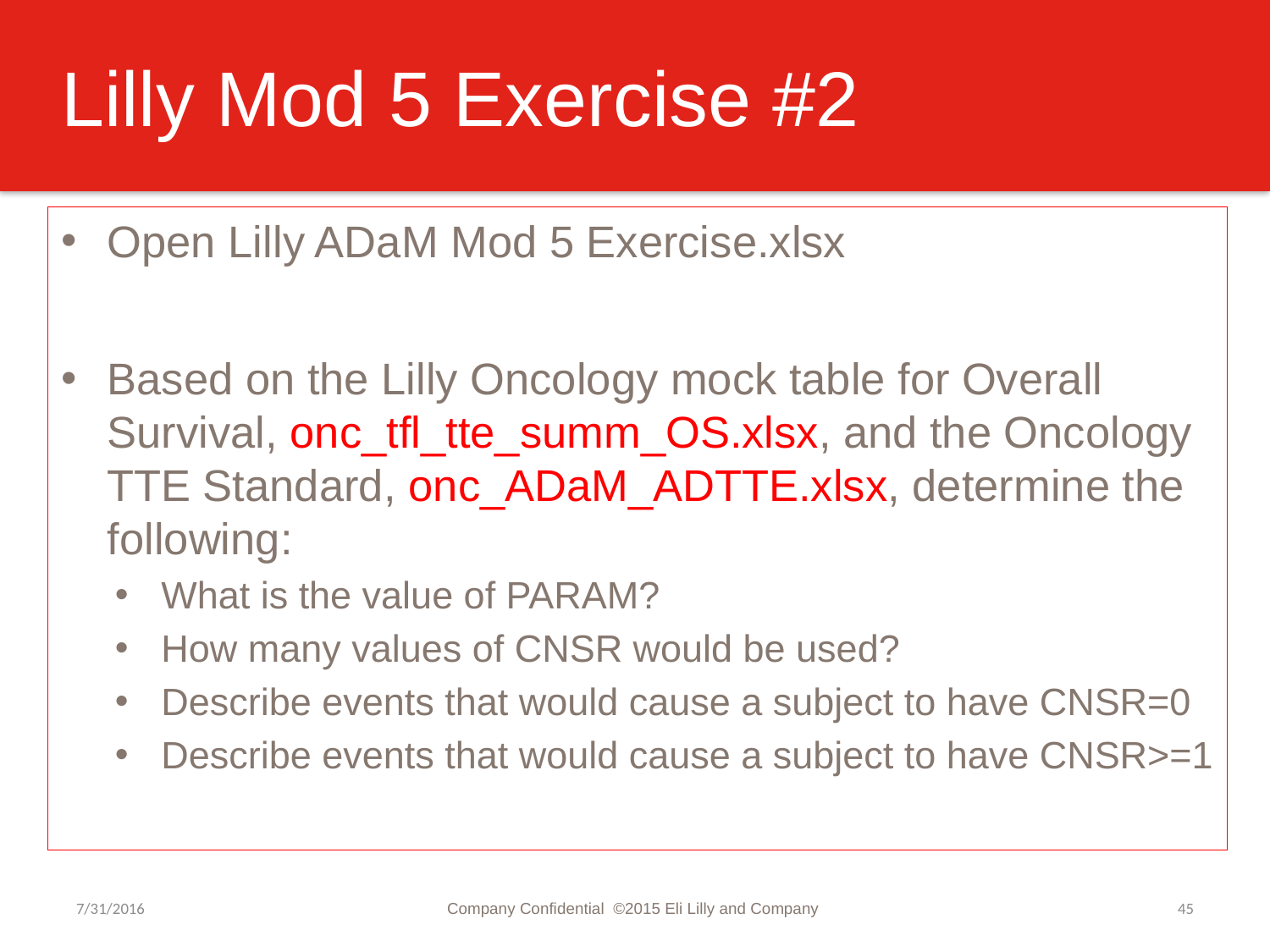

# Lilly Mod 5 Exercise #2
Open Lilly ADaM Mod 5 Exercise.xlsx

Based on the Lilly Oncology mock table for Overall Survival, onc_tfl_tte_summ_OS.xlsx, and the Oncology TTE Standard, onc_ADaM_ADTTE.xlsx, determine the following:
What is the value of PARAM?
How many values of CNSR would be used?
Describe events that would cause a subject to have CNSR=0
Describe events that would cause a subject to have CNSR>=1

7/31/2016
Company Confidential  ©2015 Eli Lilly and Company
45